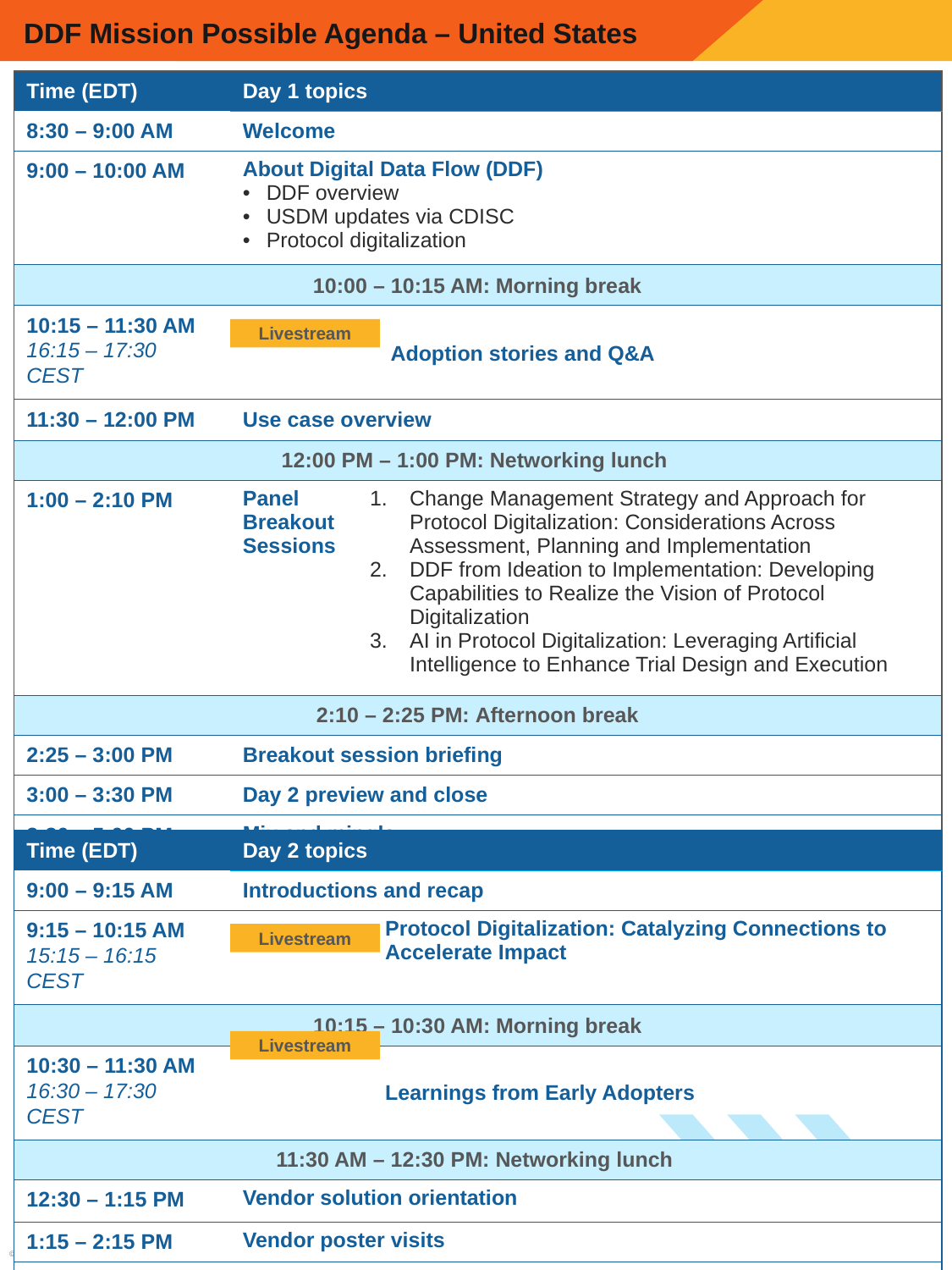

DDF Mission Possible Agenda – United States
| Time (EDT) | Day 1 topics |  |
| --- | --- | --- |
| 8:30 – 9:00 AM | Welcome |  |
| 9:00 – 10:00 AM | About Digital Data Flow (DDF) DDF overview USDM updates via CDISC Protocol digitalization |  |
| 10:00 – 10:15 AM: Morning break |  |  |
| 10:15 – 11:30 AM 16:15 – 17:30 CEST | Adoption stories and Q&A |  |
| 11:30 – 12:00 PM | Use case overview |  |
| 12:00 PM – 1:00 PM: Networking lunch | LUNCH 12:30-1:15PM (opens at 12:15) |  |
| 1:00 – 2:10 PM | Panel Breakout Sessions | Change Management Strategy and Approach for Protocol Digitalization: Considerations Across Assessment, Planning and Implementation DDF from Ideation to Implementation: Developing Capabilities to Realize the Vision of Protocol Digitalization AI in Protocol Digitalization: Leveraging Artificial Intelligence to Enhance Trial Design and Execution |
| 2:10 – 2:25 PM: Afternoon break | Break (20mins) |  |
| 2:25 – 3:00 PM | Breakout session briefing |  |
| 3:00 – 3:30 PM | Day 2 preview and close |  |
| 3:30 – 5:00 PM | Mix and mingle |  |
Livestream
| Time (EDT) | Day 2 topics |
| --- | --- |
| 9:00 – 9:15 AM | Introductions and recap |
| 9:15 – 10:15 AM 15:15 – 16:15 CEST | Protocol Digitalization: Catalyzing Connections to Accelerate Impact |
| 10:15 – 10:30 AM: Morning break |  |
| 10:30 – 11:30 AM 16:30 – 17:30 CEST | Learnings from Early Adopters |
| 11:30 AM – 12:30 PM: Networking lunch | LUNCH 12:30-1:15PM (opens at 12:15) |
| 12:30 – 1:15 PM | Vendor solution orientation |
| 1:15 – 2:15 PM | Vendor poster visits |
| 2:15 – 2:45 PM | Action toolkit, survey, wrap up, and close |
Livestream
Livestream